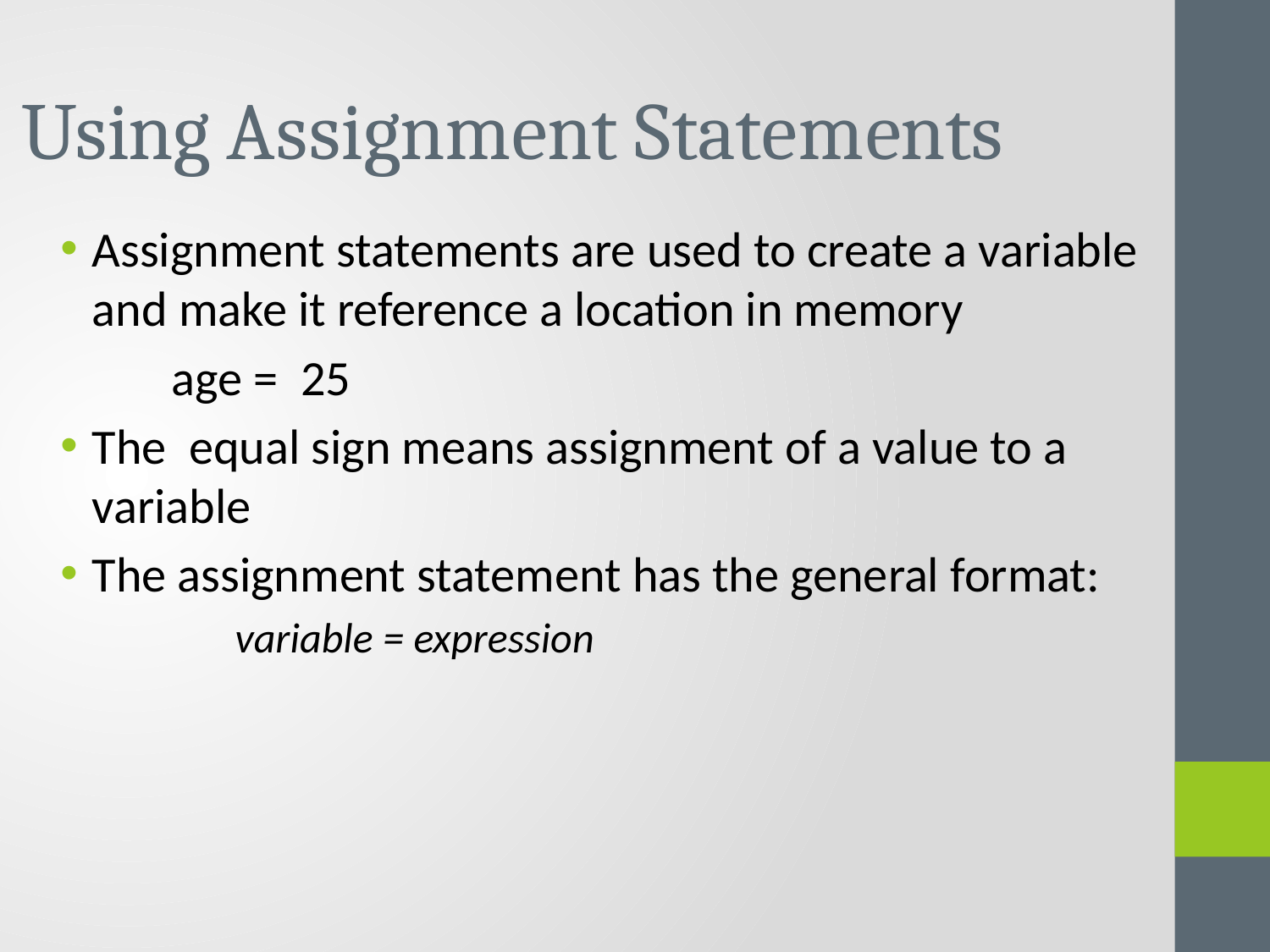

# Using Assignment Statements
Assignment statements are used to create a variable and make it reference a location in memory
	age =  25
The  equal sign means assignment of a value to a variable
The assignment statement has the general format:
	variable = expression